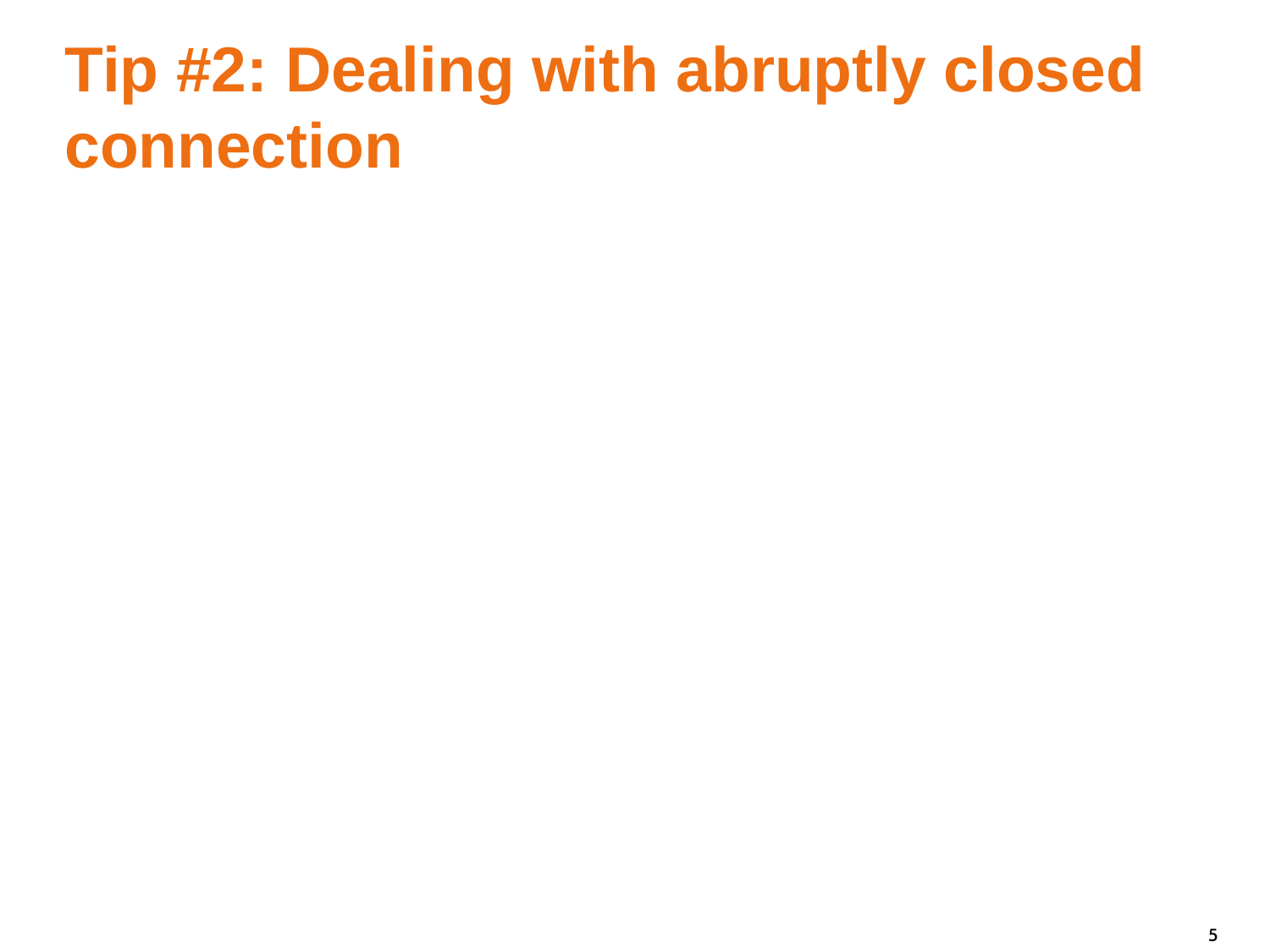

# Tip #2: Dealing with abruptly closed connection